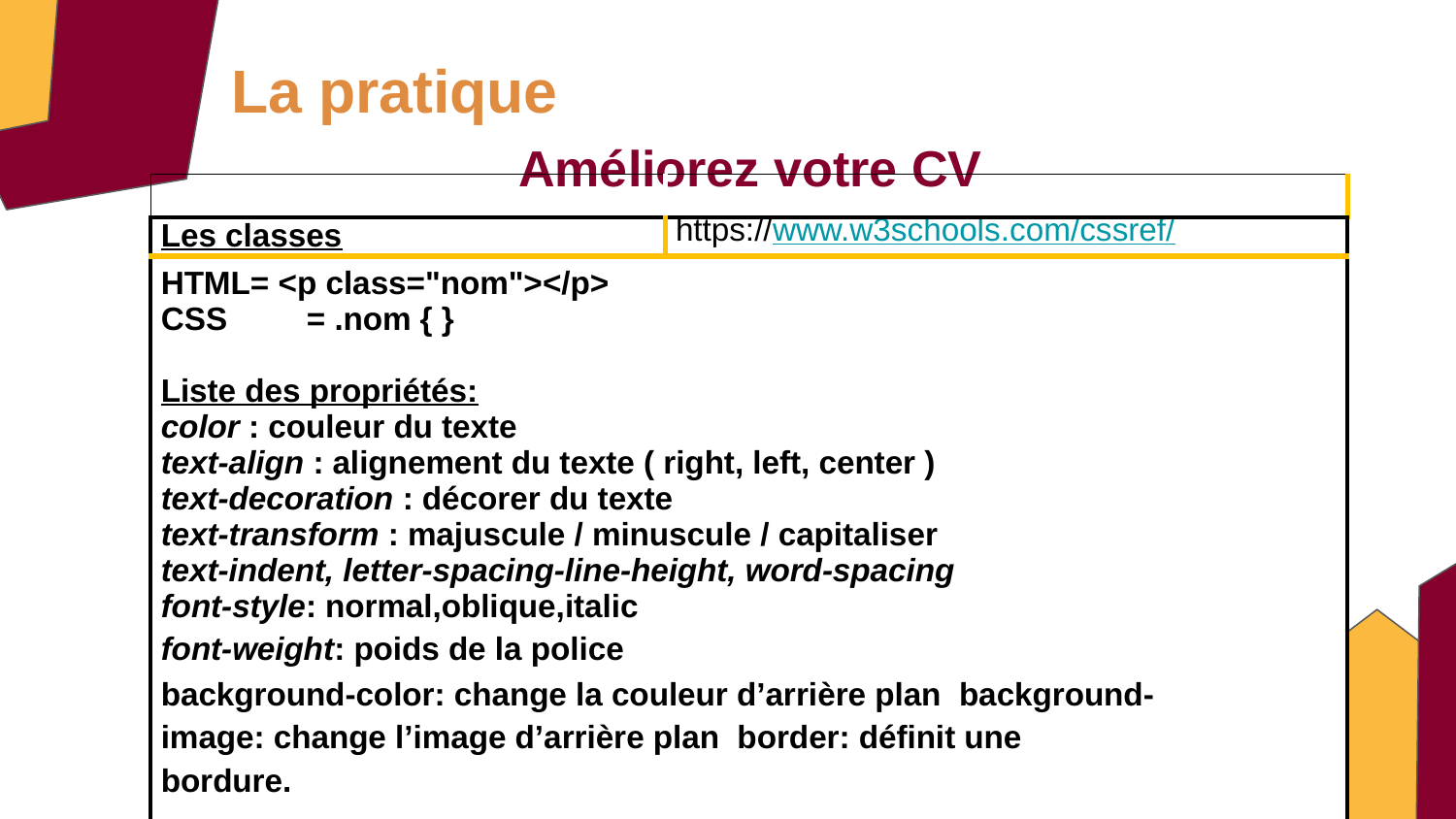

La pratique
# Améliorez votre CV
|  |  |
| --- | --- |
| Les classes | https://www.w3schools.com/cssref/ |
| HTML= <p class="nom"></p> CSS = .nom { } Liste des propriétés: color : couleur du texte text-align : alignement du texte ( right, left, center ) text-decoration : décorer du texte text-transform : majuscule / minuscule / capitaliser text-indent, letter-spacing-line-height, word-spacing font-style: normal,oblique,italic font-weight: poids de la police background-color: change la couleur d’arrière plan background-image: change l’image d’arrière plan border: définit une bordure. |  |